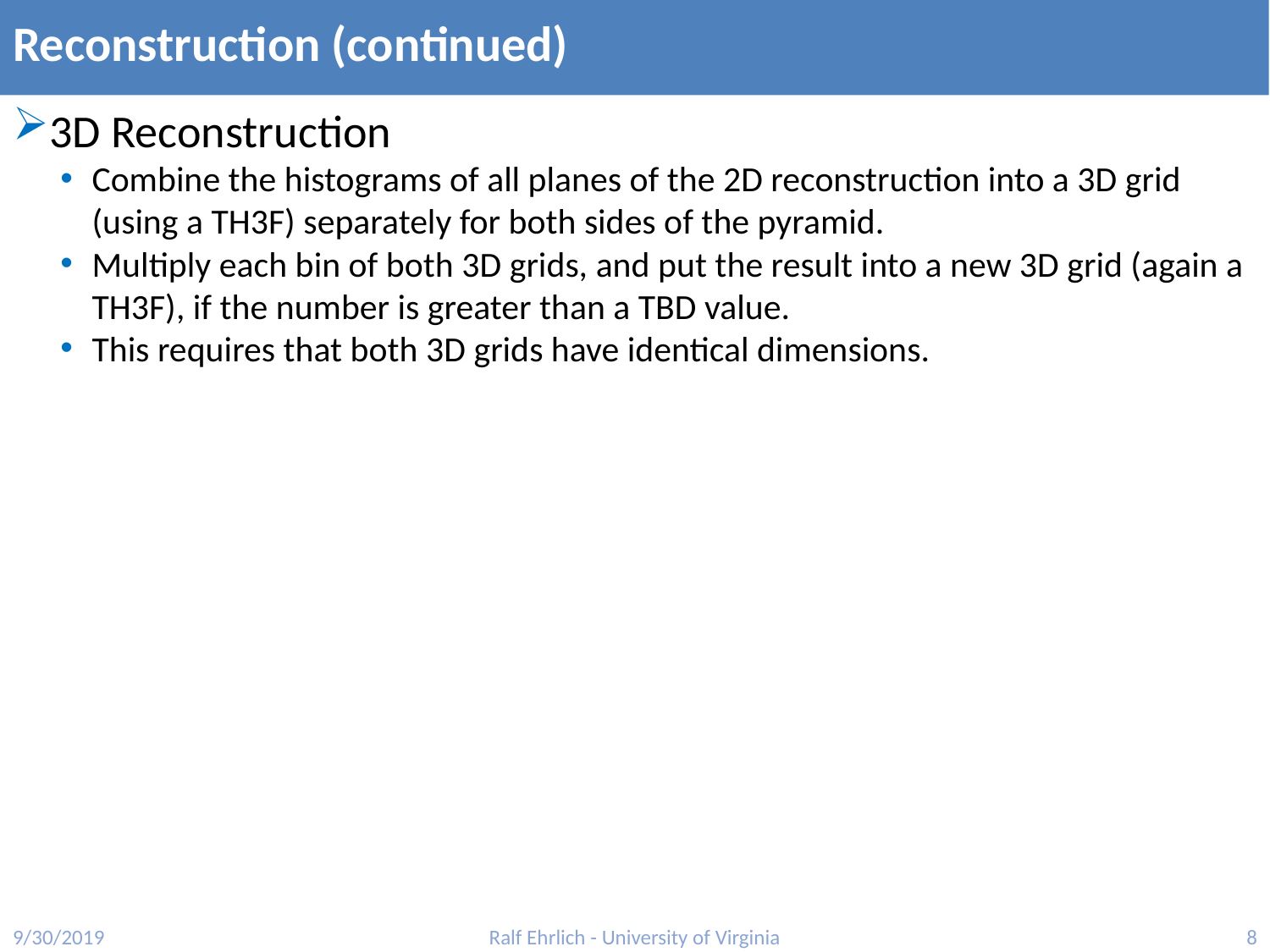

# Reconstruction (continued)
3D Reconstruction
Combine the histograms of all planes of the 2D reconstruction into a 3D grid (using a TH3F) separately for both sides of the pyramid.
Multiply each bin of both 3D grids, and put the result into a new 3D grid (again a TH3F), if the number is greater than a TBD value.
This requires that both 3D grids have identical dimensions.

9/30/2019
Ralf Ehrlich - University of Virginia
8